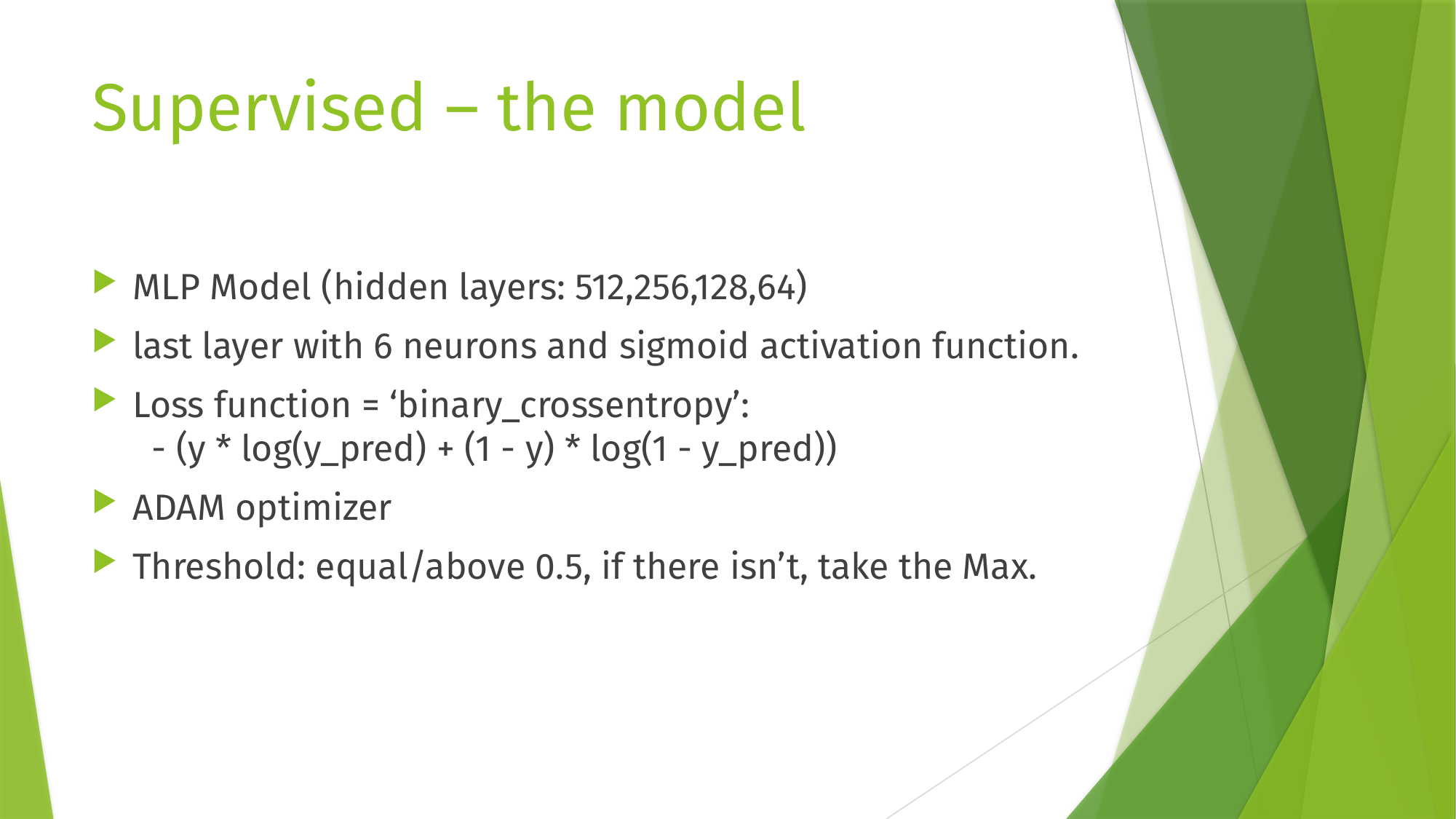

# Supervised – the model
MLP Model (hidden layers: 512,256,128,64)
last layer with 6 neurons and sigmoid activation function.
Loss function = ‘binary_crossentropy’:
  - (y * log(y_pred) + (1 - y) * log(1 - y_pred))
ADAM optimizer
Threshold: equal/above 0.5, if there isn’t, take the Max.